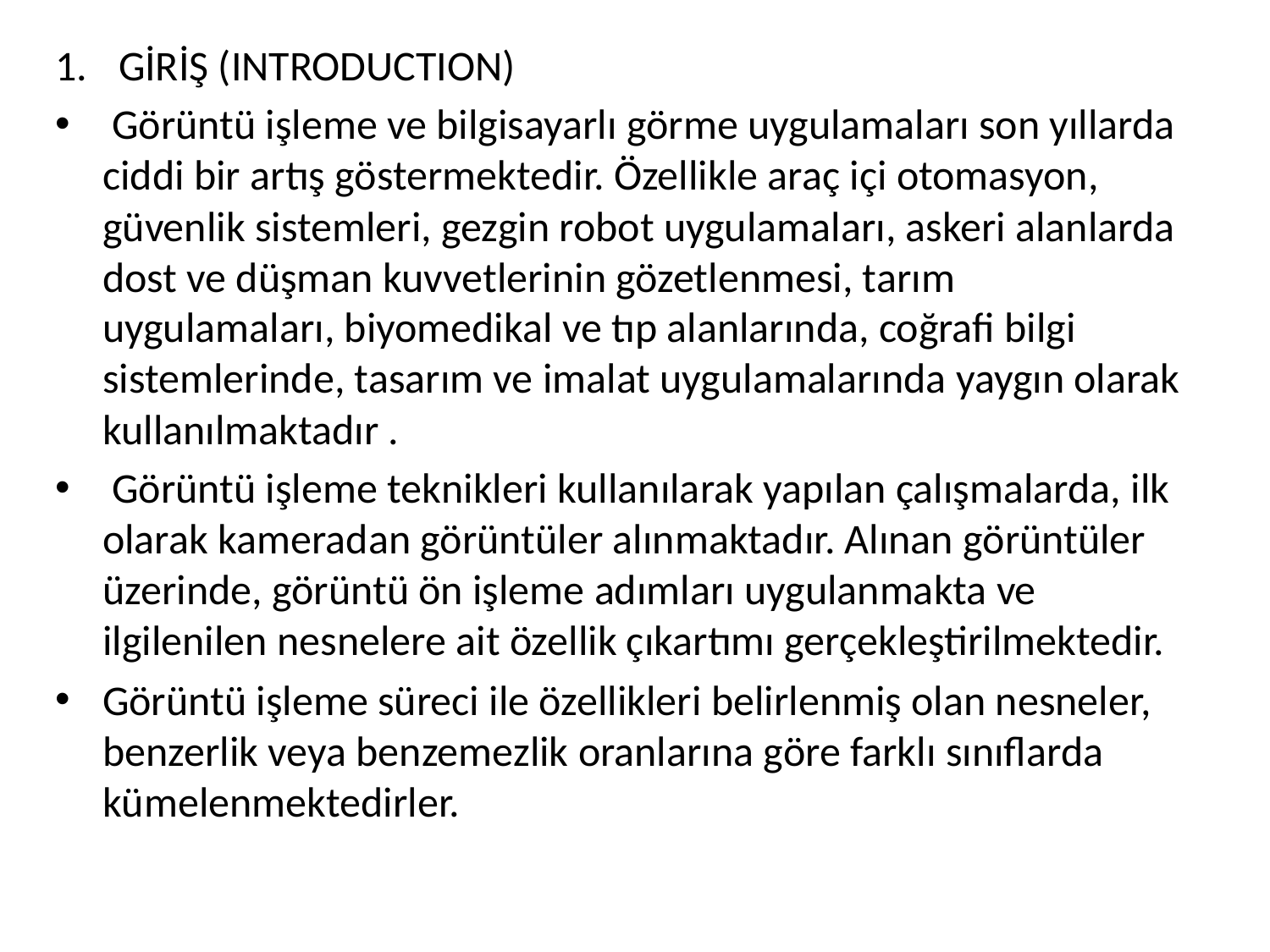

GİRİŞ (INTRODUCTION)
 Görüntü işleme ve bilgisayarlı görme uygulamaları son yıllarda ciddi bir artış göstermektedir. Özellikle araç içi otomasyon, güvenlik sistemleri, gezgin robot uygulamaları, askeri alanlarda dost ve düşman kuvvetlerinin gözetlenmesi, tarım uygulamaları, biyomedikal ve tıp alanlarında, coğrafi bilgi sistemlerinde, tasarım ve imalat uygulamalarında yaygın olarak kullanılmaktadır .
 Görüntü işleme teknikleri kullanılarak yapılan çalışmalarda, ilk olarak kameradan görüntüler alınmaktadır. Alınan görüntüler üzerinde, görüntü ön işleme adımları uygulanmakta ve ilgilenilen nesnelere ait özellik çıkartımı gerçekleştirilmektedir.
Görüntü işleme süreci ile özellikleri belirlenmiş olan nesneler, benzerlik veya benzemezlik oranlarına göre farklı sınıflarda kümelenmektedirler.